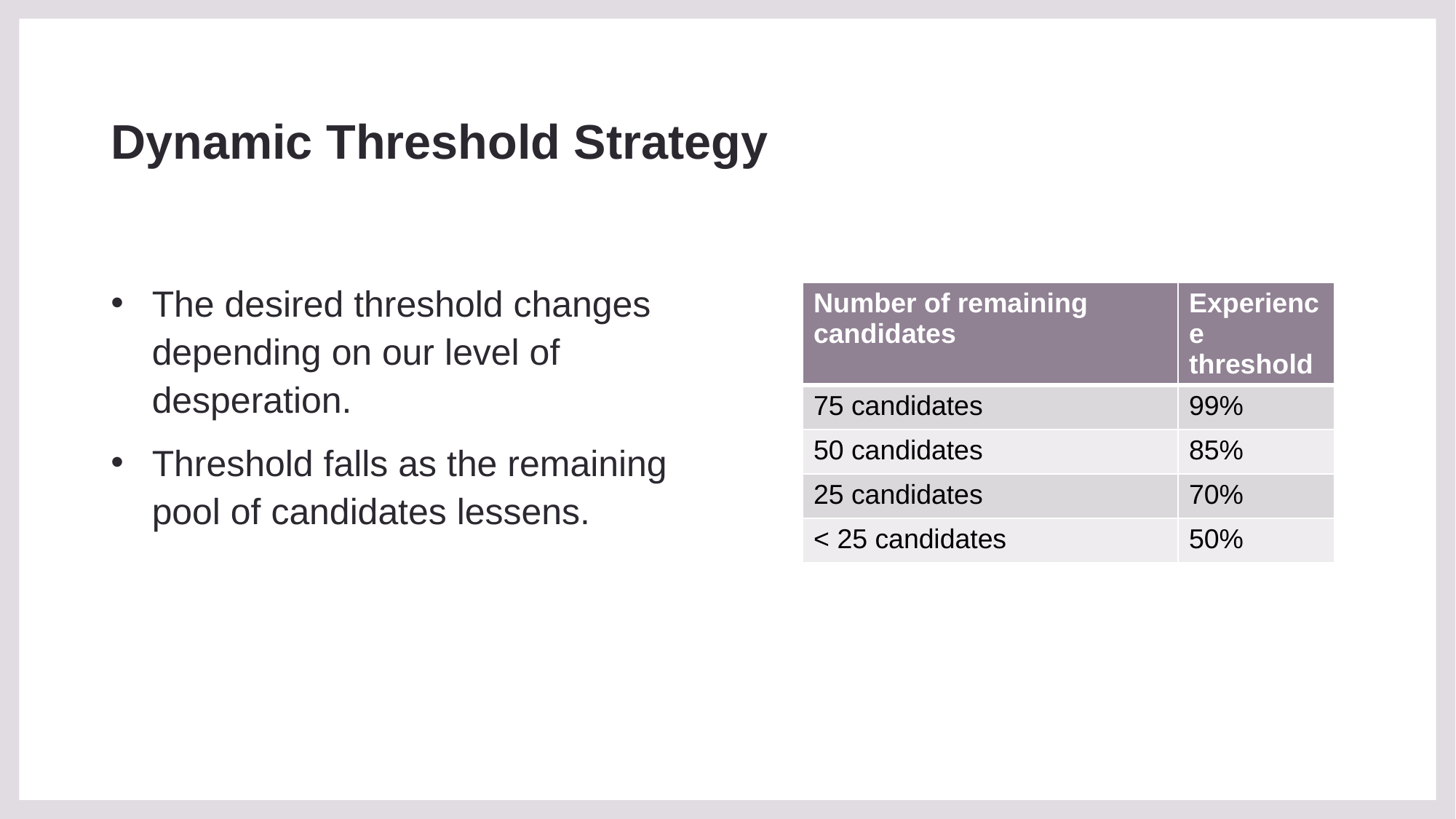

# Dynamic Threshold Strategy
The desired threshold changes depending on our level of desperation.
Threshold falls as the remaining pool of candidates lessens.
| Number of remaining candidates | Experience threshold |
| --- | --- |
| 75 candidates | 99% |
| 50 candidates | 85% |
| 25 candidates | 70% |
| < 25 candidates | 50% |